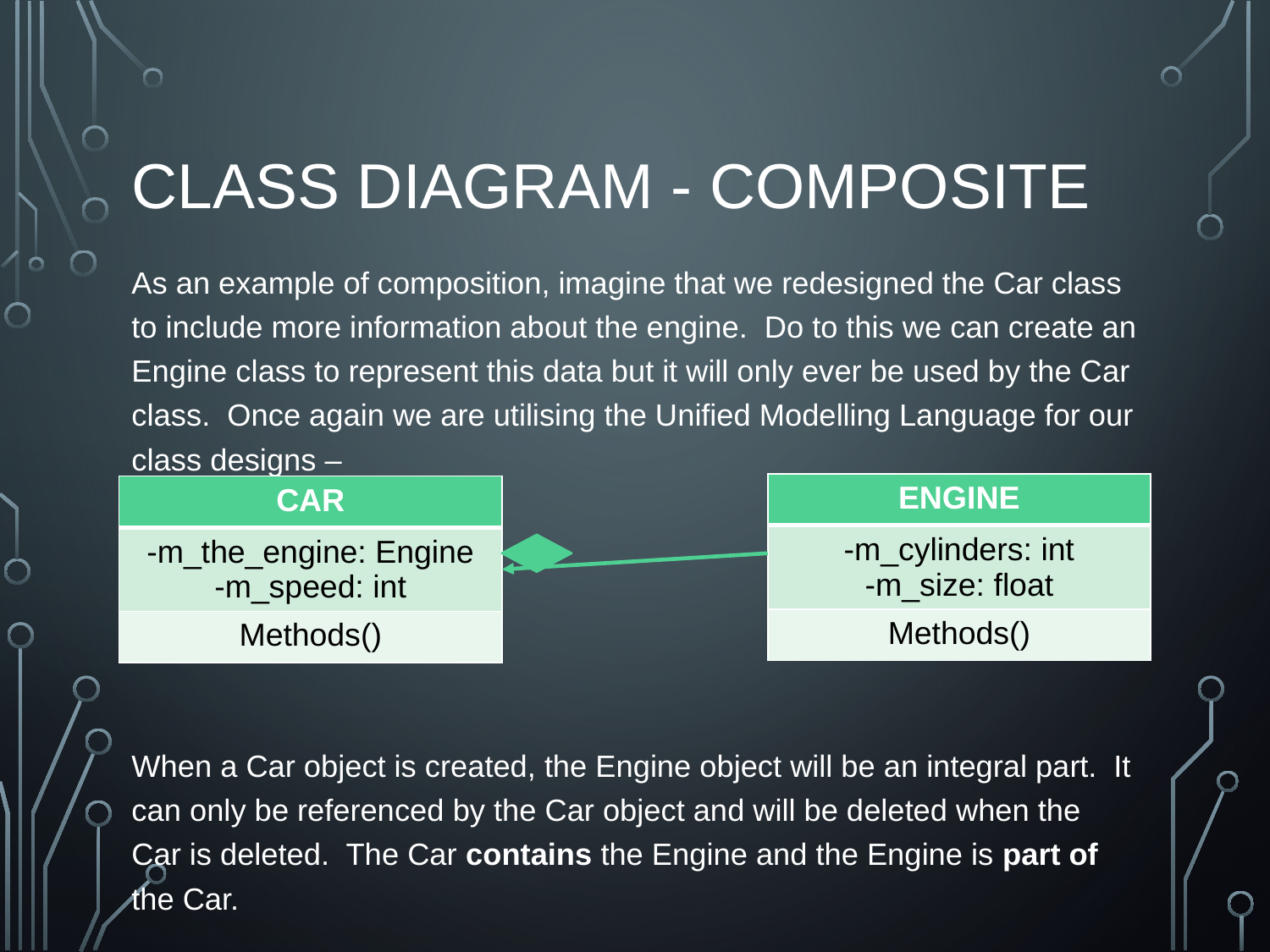

# Class diagram - composite
As an example of composition, imagine that we redesigned the Car class to include more information about the engine.  Do to this we can create an Engine class to represent this data but it will only ever be used by the Car class.  Once again we are utilising the Unified Modelling Language for our class designs –

When a Car object is created, the Engine object will be an integral part.  It can only be referenced by the Car object and will be deleted when the Car is deleted.  The Car contains the Engine and the Engine is part of the Car.
| ENGINE |
| --- |
| -m\_cylinders: int -m\_size: float |
| Methods() |
| CAR |
| --- |
| -m\_the\_engine: Engine -m\_speed: int |
| Methods() |